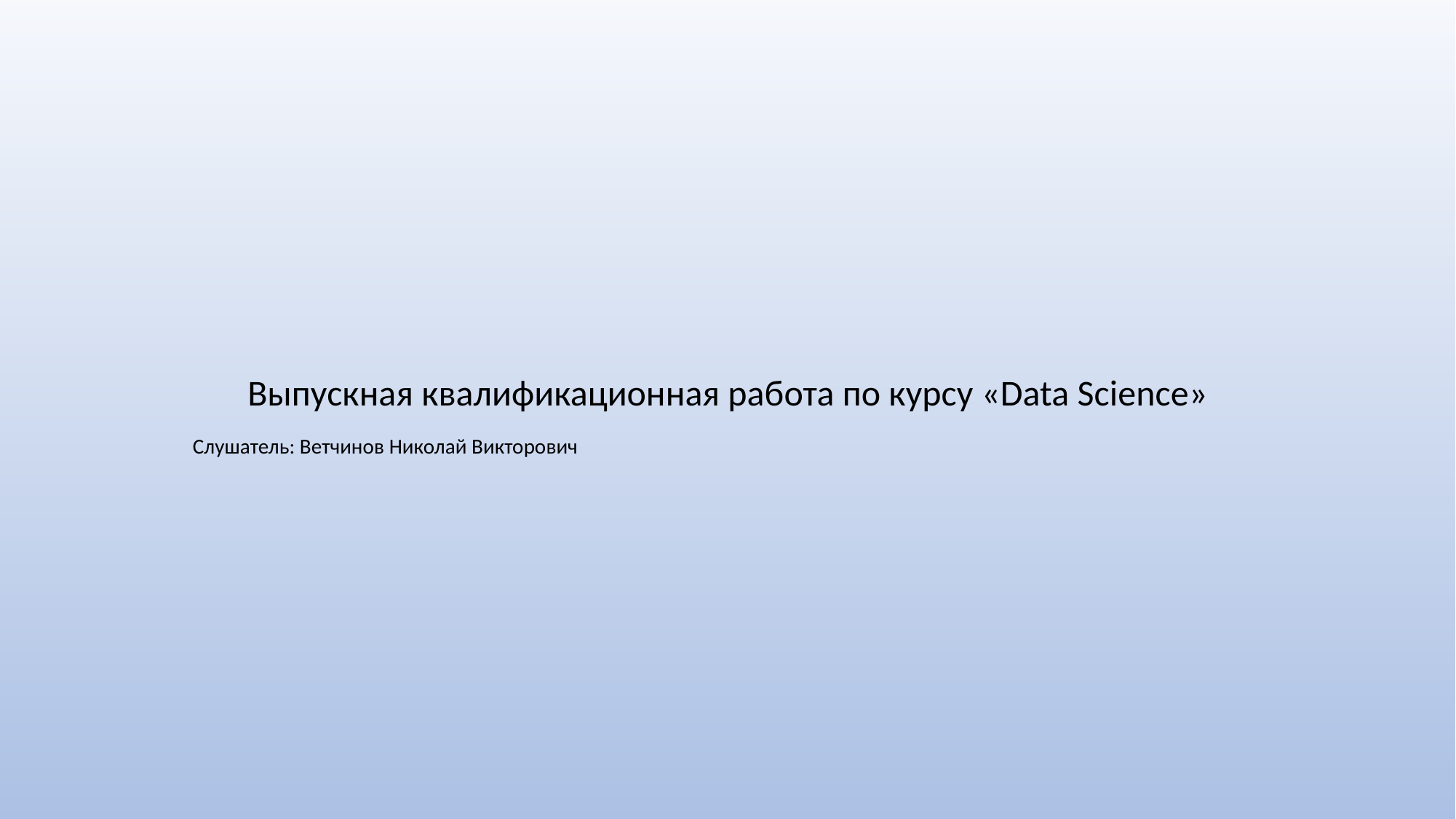

# Выпускная квалификационная работа по курсу «Data Science»
Слушатель: Ветчинов Николай Викторович